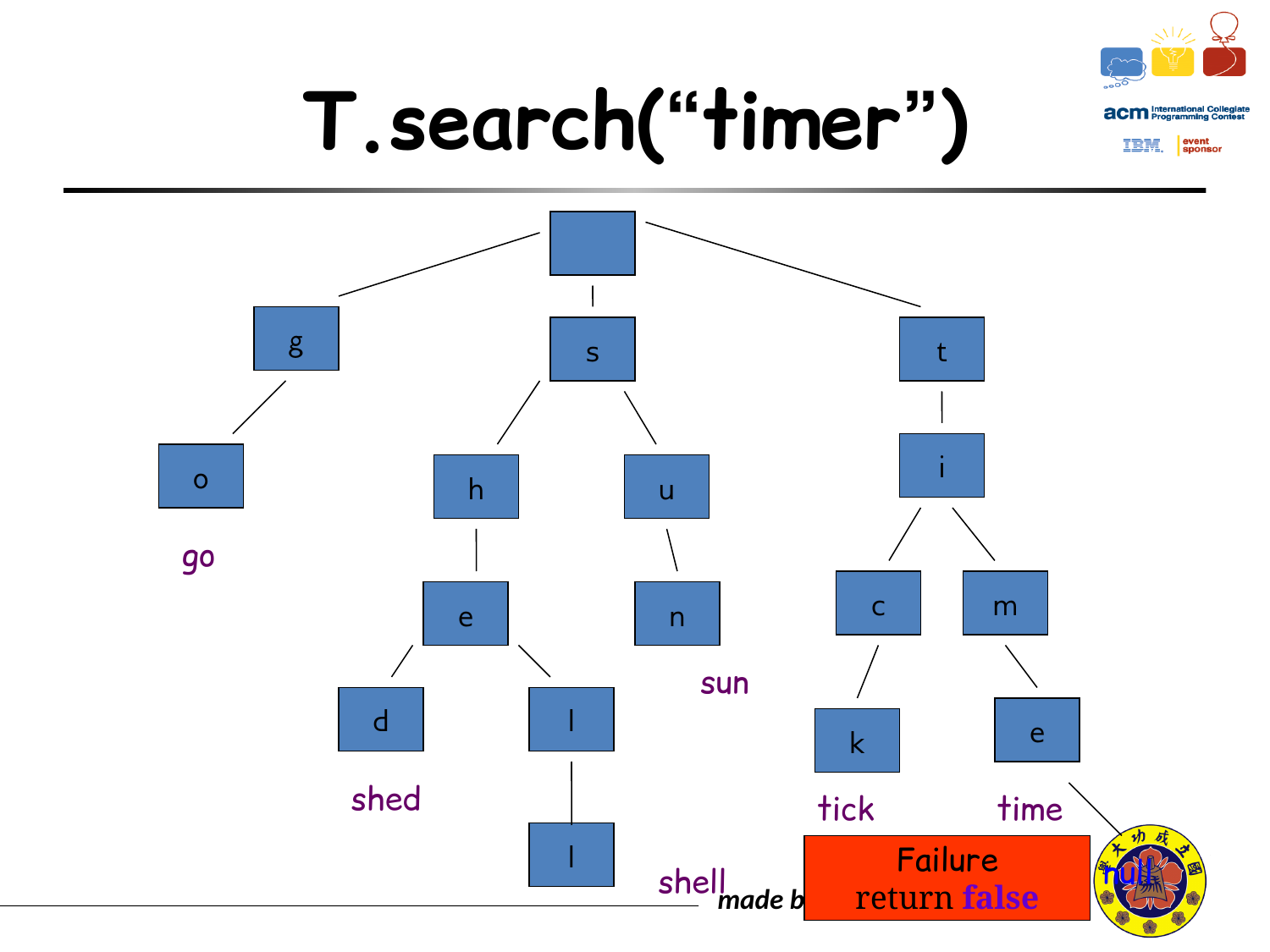

# T.search(“timer”)

g
s
t

i
o
h
u

go

c
m
e
n

sun
d
l
e
k

shed
tick
time

l
Failure
return false
null
shell